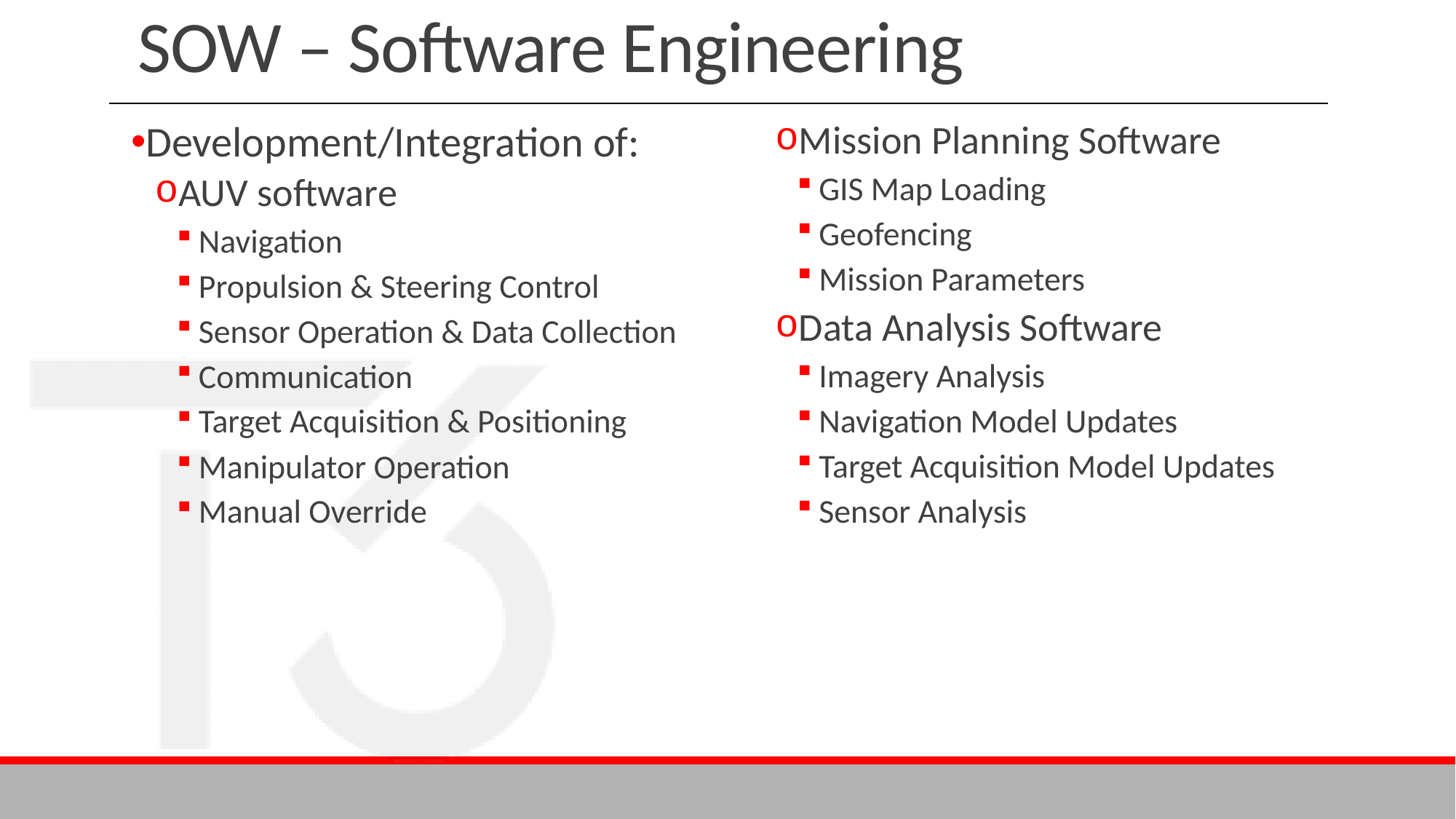

# SOW – Software Engineering
Mission Planning Software
GIS Map Loading
Geofencing
Mission Parameters
Data Analysis Software
Imagery Analysis
Navigation Model Updates
Target Acquisition Model Updates
Sensor Analysis

Development/Integration of:
AUV software
Navigation
Propulsion & Steering Control
Sensor Operation & Data Collection
Communication
Target Acquisition & Positioning
Manipulator Operation
Manual Override